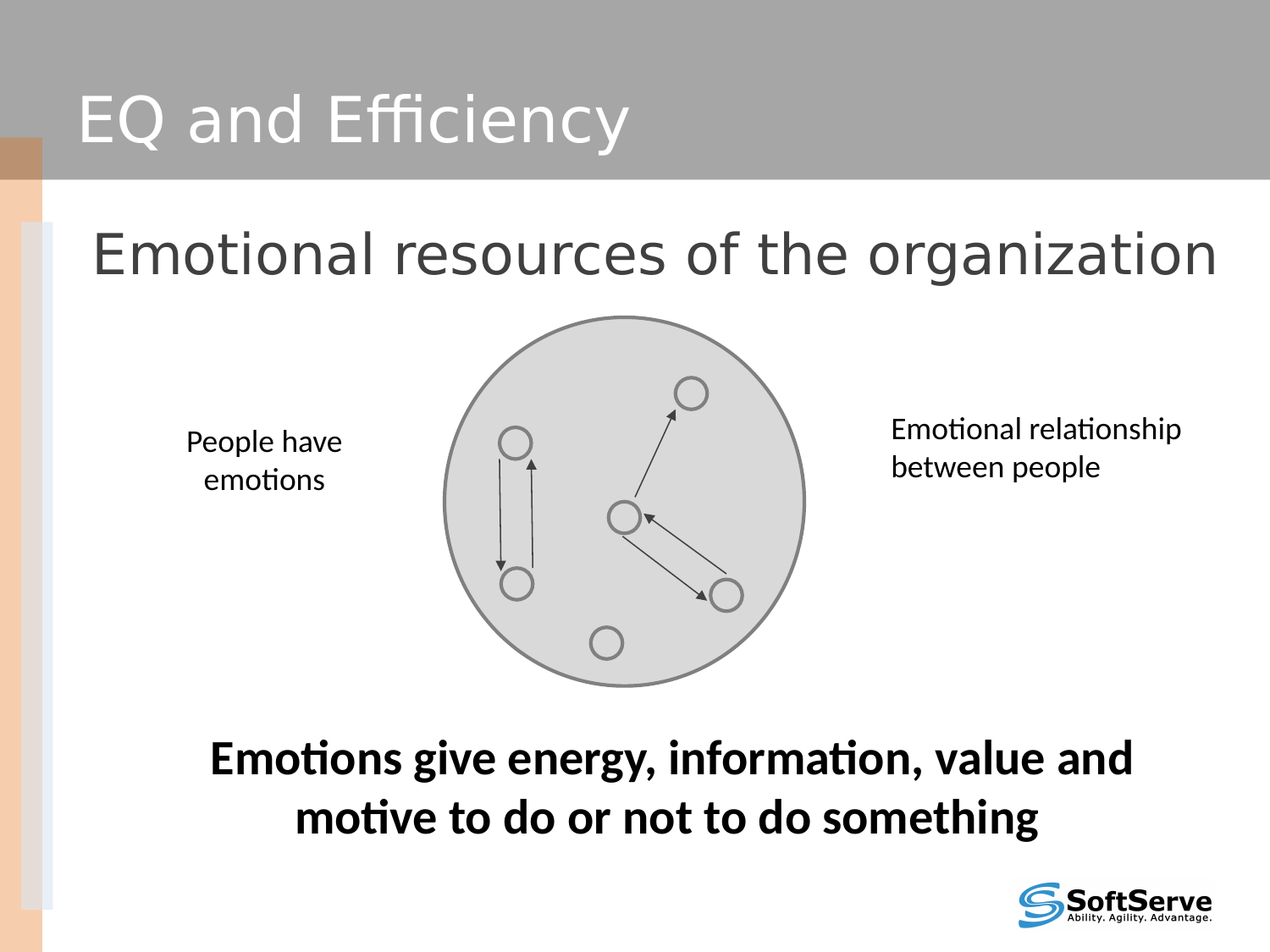

# EQ and Efficiency
Emotional resources of the organization

Emotional relationship between people
People have emotions
Emotions give energy, information, value and motive to do or not to do something